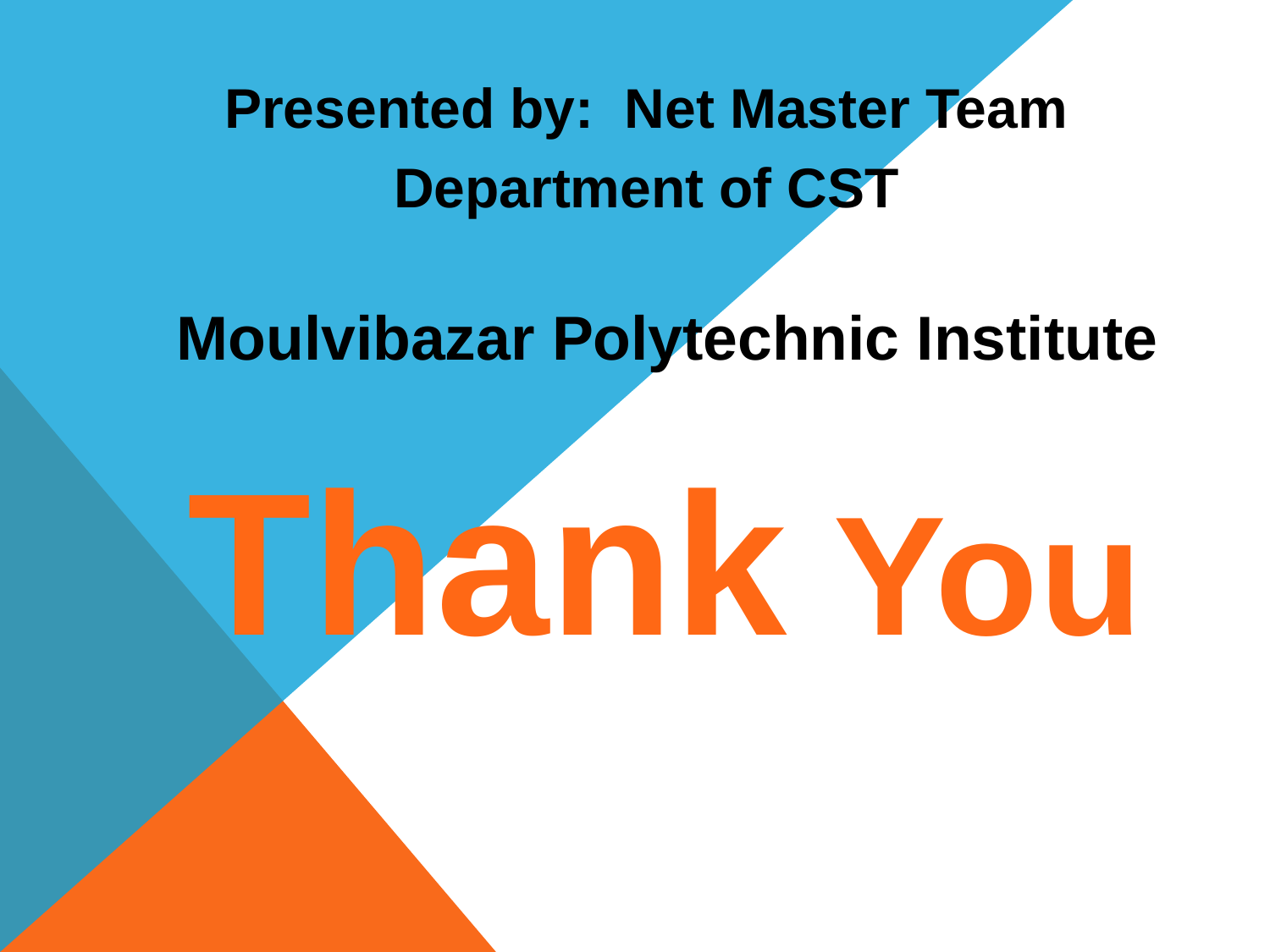

Presented by:  Net Master Team
Department of CST
Moulvibazar Polytechnic Institute

Thank You